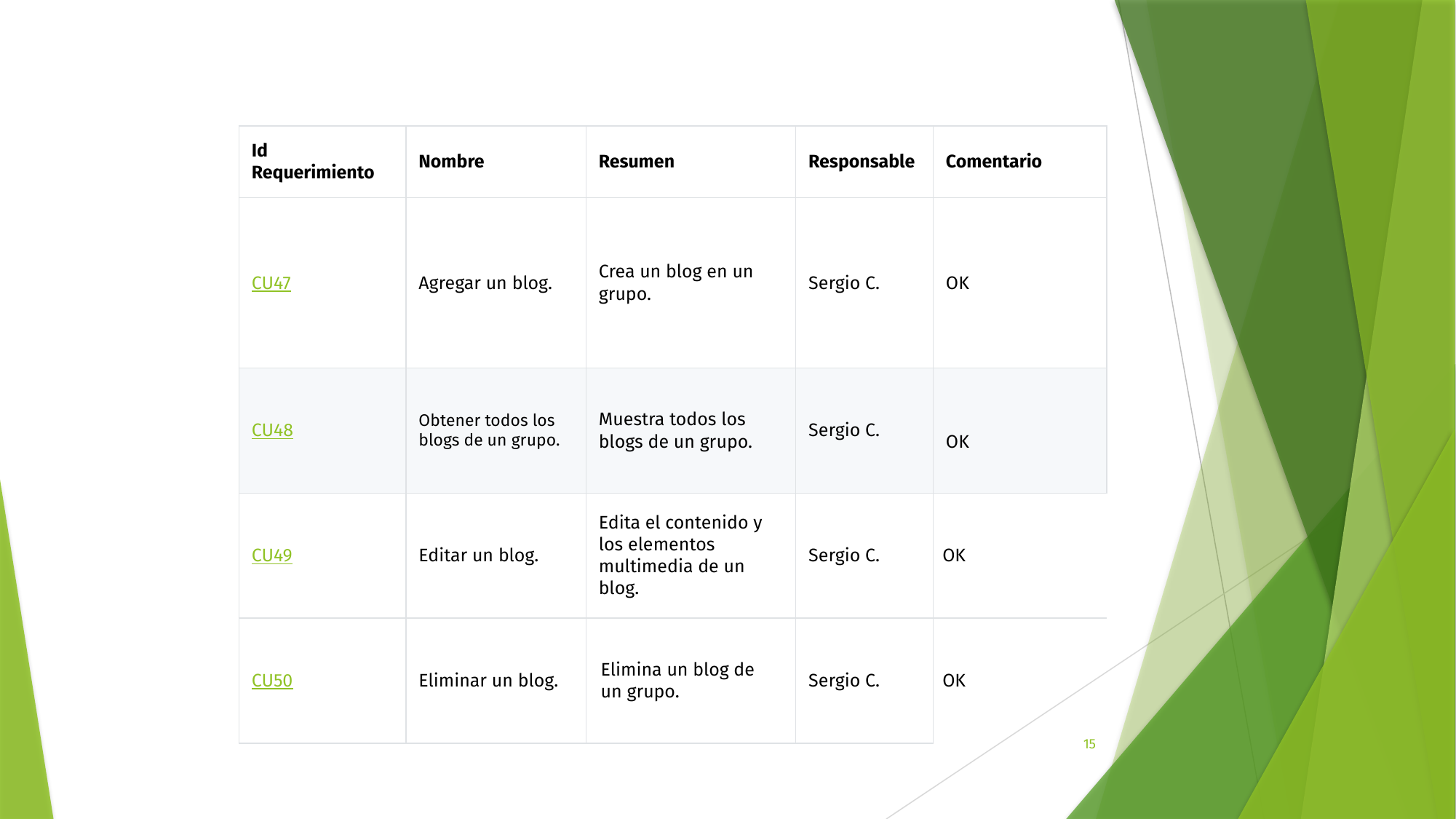

| Id Requerimiento | Nombre | Resumen | Responsable | Comentario |
| --- | --- | --- | --- | --- |
| CU47 | Agregar un blog. | Crea un blog en un grupo. | Sergio C. | OK |
| CU48 | Obtener todos los blogs de un grupo. | Muestra todos los blogs de un grupo. | Sergio C. | OK |
| CU49 | Editar un blog. | Edita el contenido y los elementos multimedia de un blog. | Sergio C. | OK |
| CU50 | Eliminar un blog. | Elimina un blog de un grupo. | Sergio C. | OK |

15